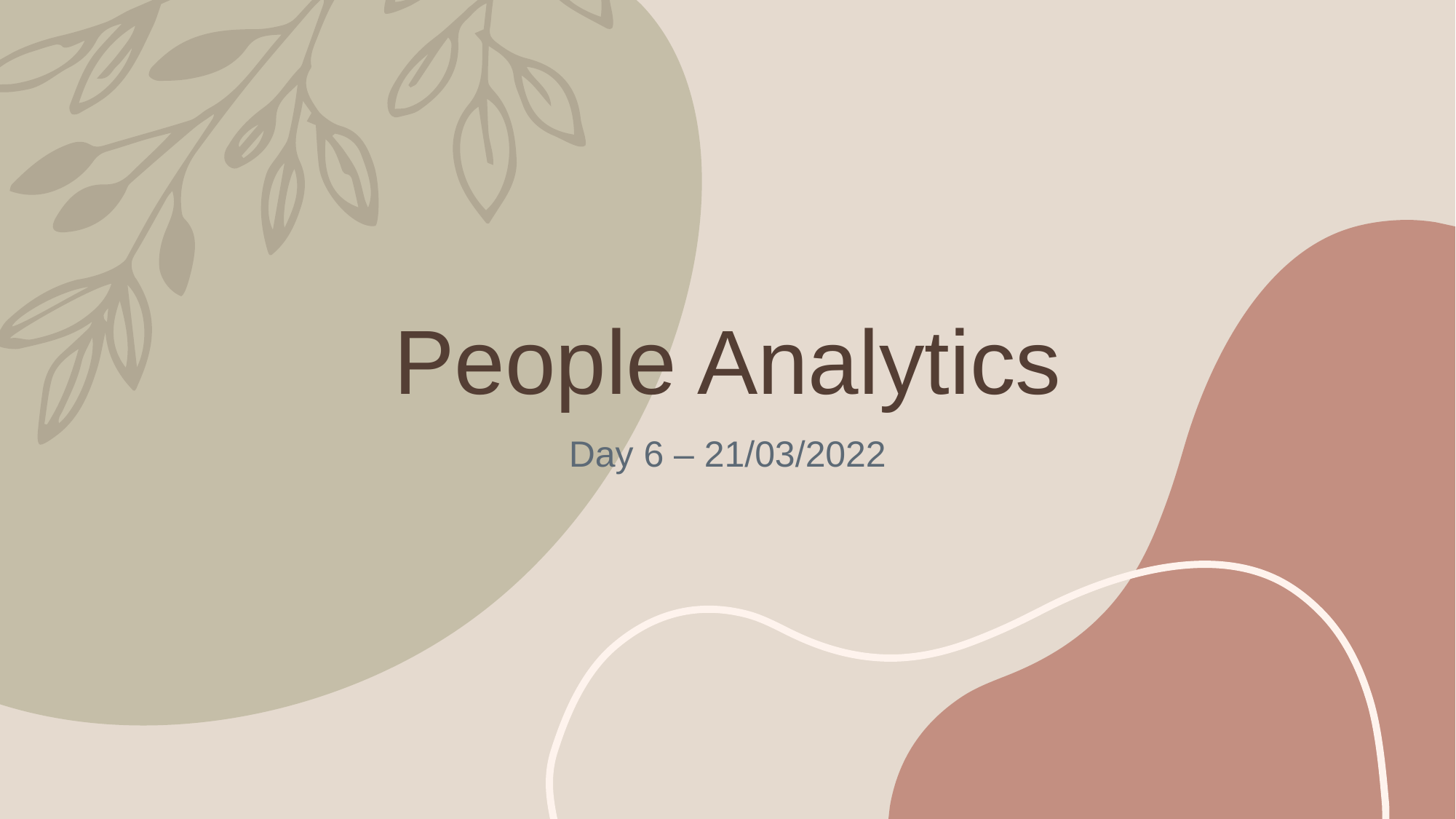

# People Analytics
Day 6 – 21/03/2022